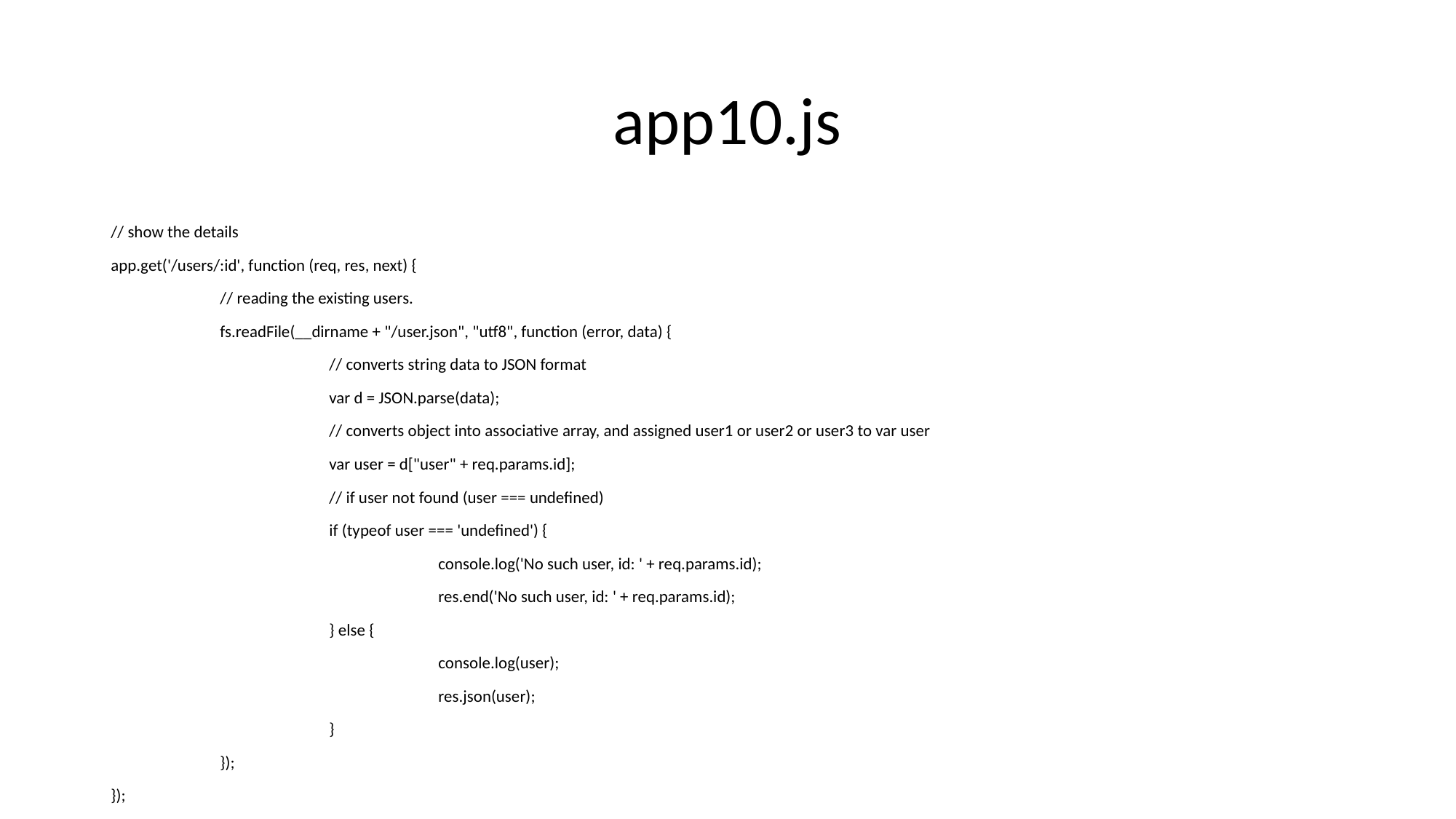

# app10.js
// show the details
app.get('/users/:id', function (req, res, next) {
	// reading the existing users.
	fs.readFile(__dirname + "/user.json", "utf8", function (error, data) {
		// converts string data to JSON format
		var d = JSON.parse(data);
		// converts object into associative array, and assigned user1 or user2 or user3 to var user
		var user = d["user" + req.params.id];
		// if user not found (user === undefined)
		if (typeof user === 'undefined') {
			console.log('No such user, id: ' + req.params.id);
			res.end('No such user, id: ' + req.params.id);
		} else {
			console.log(user);
			res.json(user);
		}
	});
});